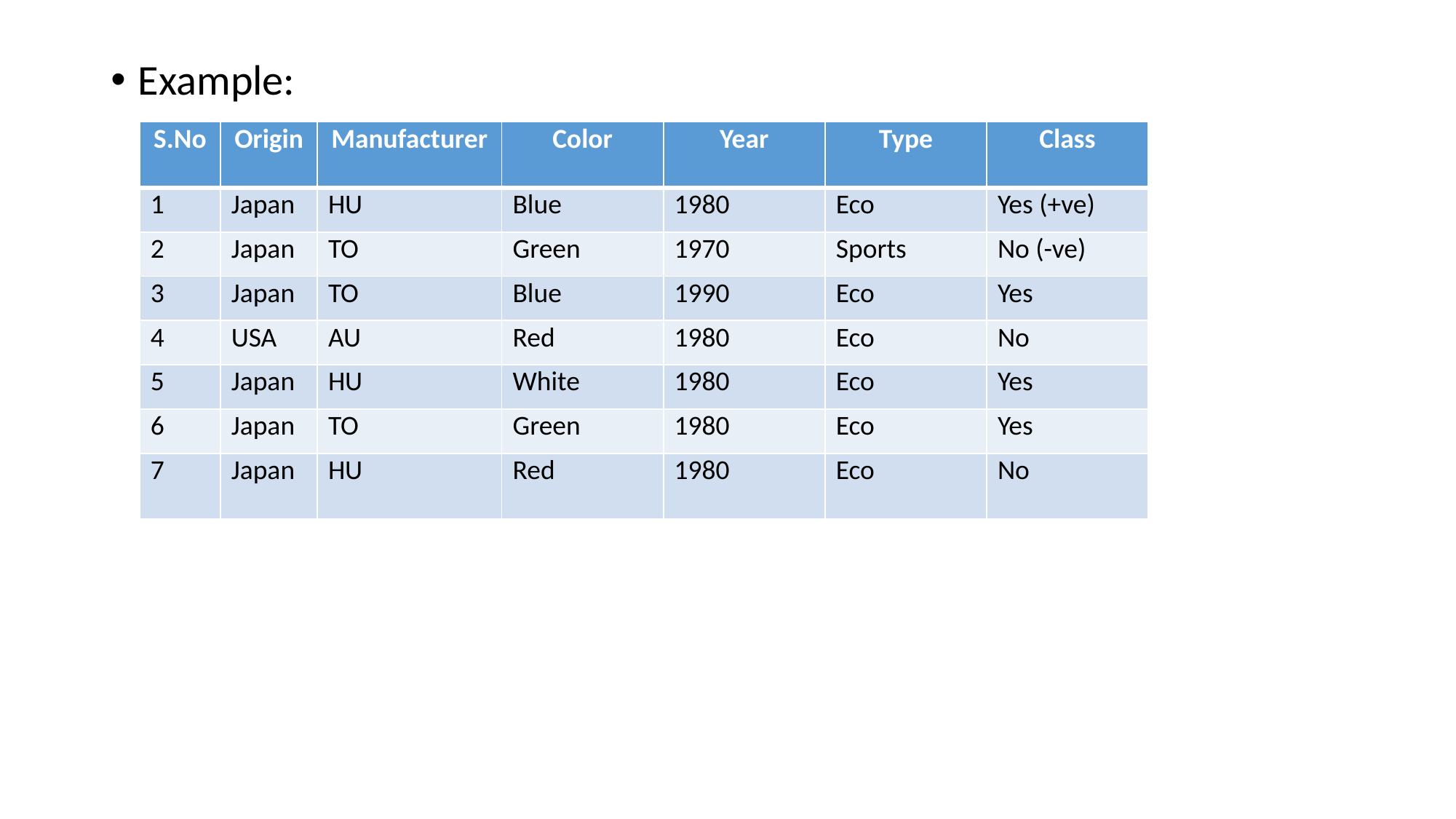

Example:

| S.No | Origin | Manufacturer | Color | Year | Type | Class |
| --- | --- | --- | --- | --- | --- | --- |
| 1 | Japan | HU | Blue | 1980 | Eco | Yes (+ve) |
| 2 | Japan | TO | Green | 1970 | Sports | No (-ve) |
| 3 | Japan | TO | Blue | 1990 | Eco | Yes |
| 4 | USA | AU | Red | 1980 | Eco | No |
| 5 | Japan | HU | White | 1980 | Eco | Yes |
| 6 | Japan | TO | Green | 1980 | Eco | Yes |
| 7 | Japan | HU | Red | 1980 | Eco | No |